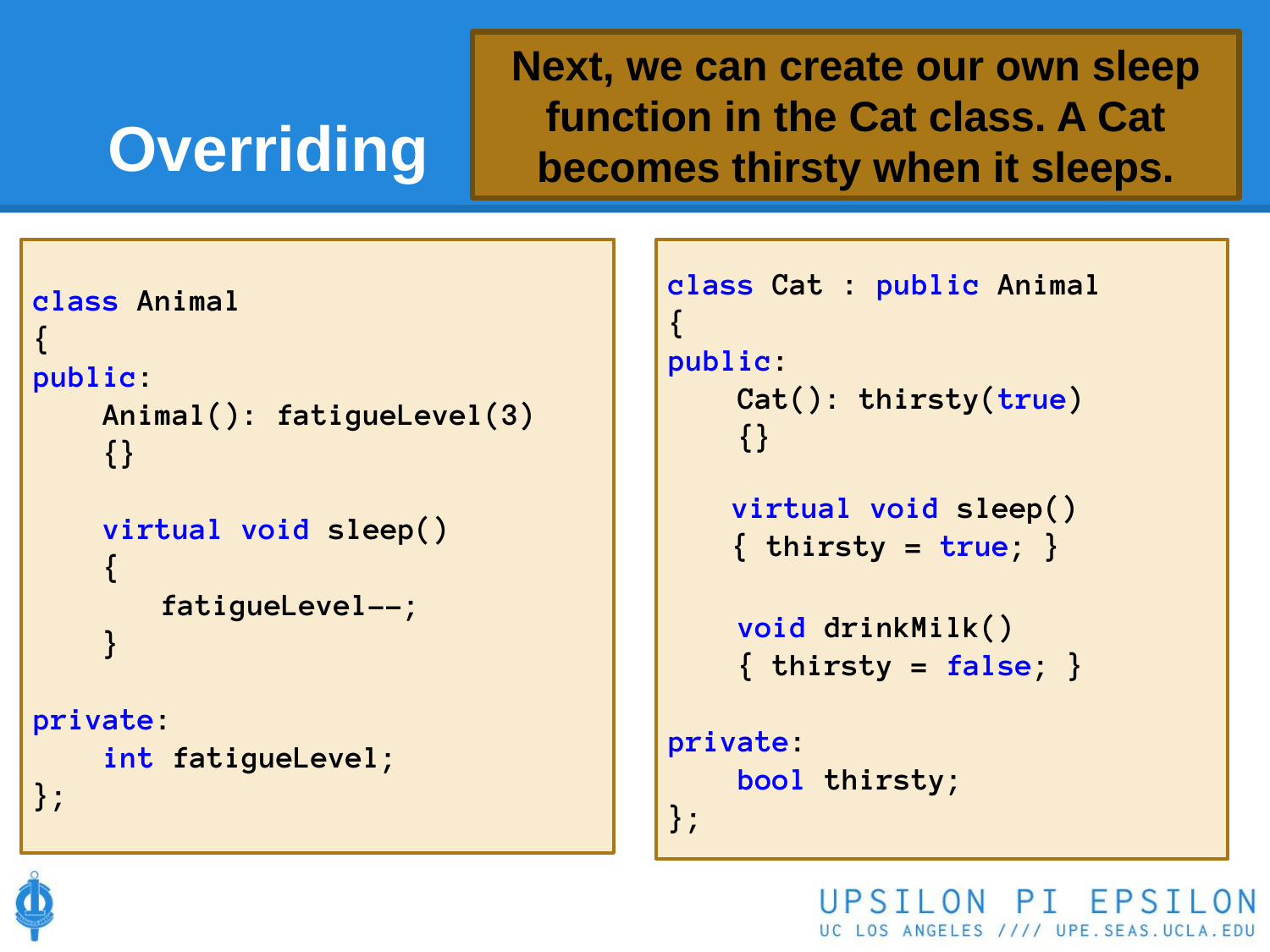

Next, we can create our own sleep function in the Cat class. A Cat becomes thirsty when it sleeps.
# Overriding
class Animal
{
public:
    Animal(): fatigueLevel(3)
    {}

    virtual void sleep()
    {
	fatigueLevel--;
    }

private:
    int fatigueLevel;
};
class Cat : public Animal
{
public:
    Cat(): thirsty(true)
    {}

    void drinkMilk()
    { thirsty = false; }

private:
    bool thirsty;
};
virtual void sleep()
{ thirsty = true; }